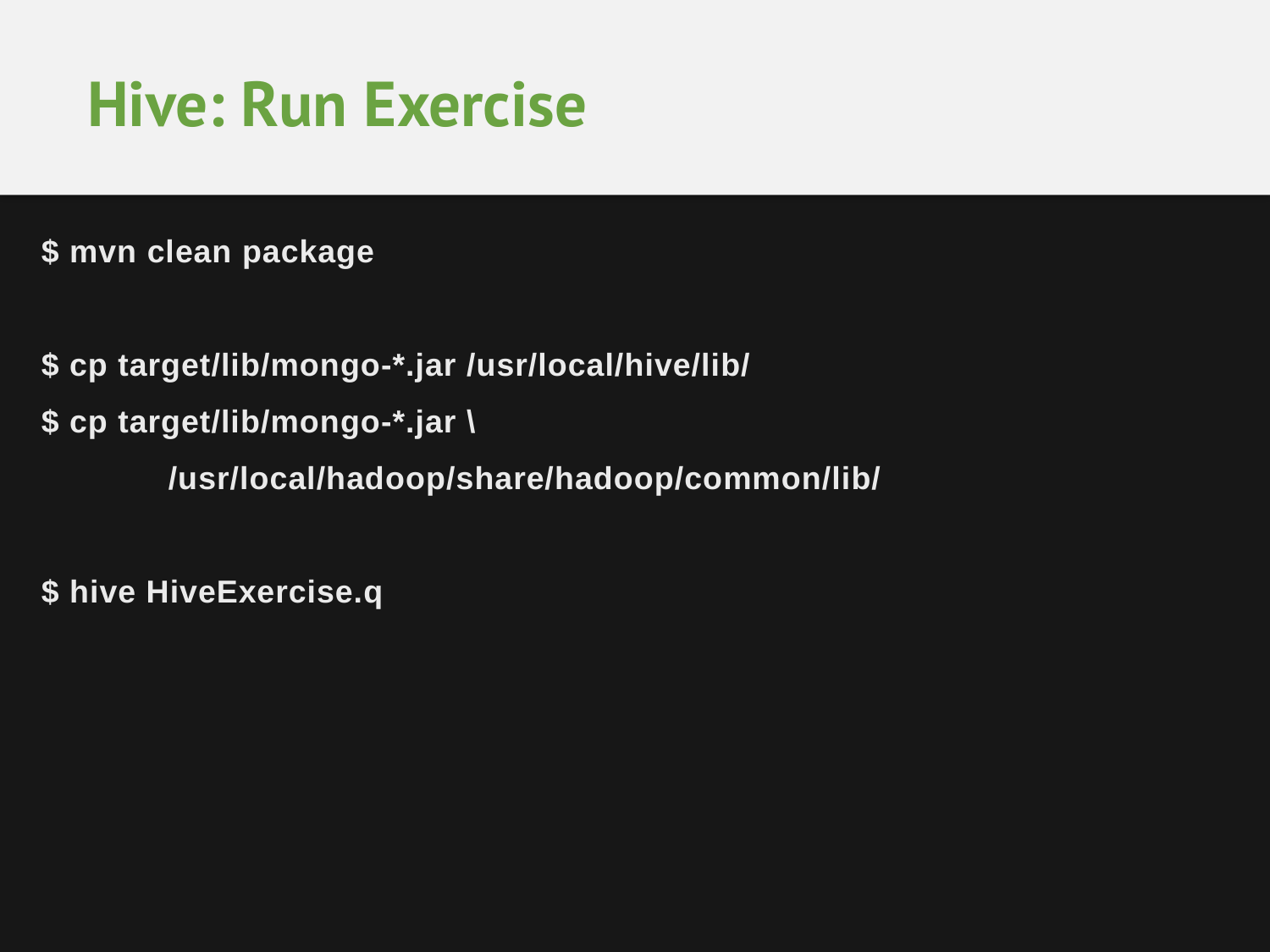

# Hive: Run Exercise
$ mvn clean package

$ cp target/lib/mongo-*.jar /usr/local/hive/lib/
$ cp target/lib/mongo-*.jar \
	/usr/local/hadoop/share/hadoop/common/lib/

$ hive HiveExercise.q